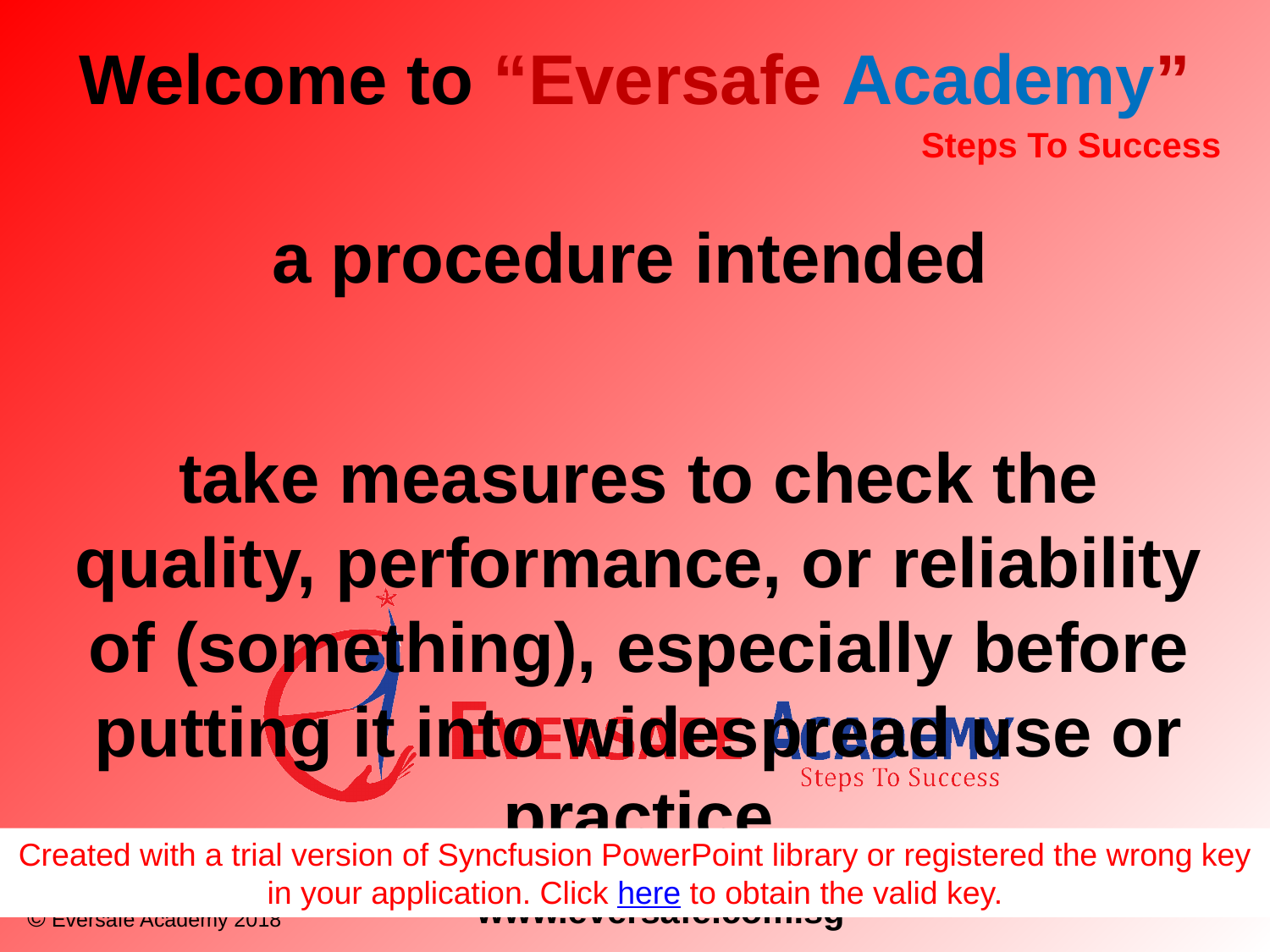

a procedure intended
take measures to check the quality, performance, or reliability of (something), especially before putting it into widespread use or practice
Created with a trial version of Syncfusion PowerPoint library or registered the wrong key in your application. Click here to obtain the valid key.
Created with a trial version of Syncfusion PowerPoint library or registered the wrong key in your application. Click here to obtain the valid key.
Created with a trial version of Syncfusion PowerPoint library or registered the wrong key in your application. Click here to obtain the valid key.